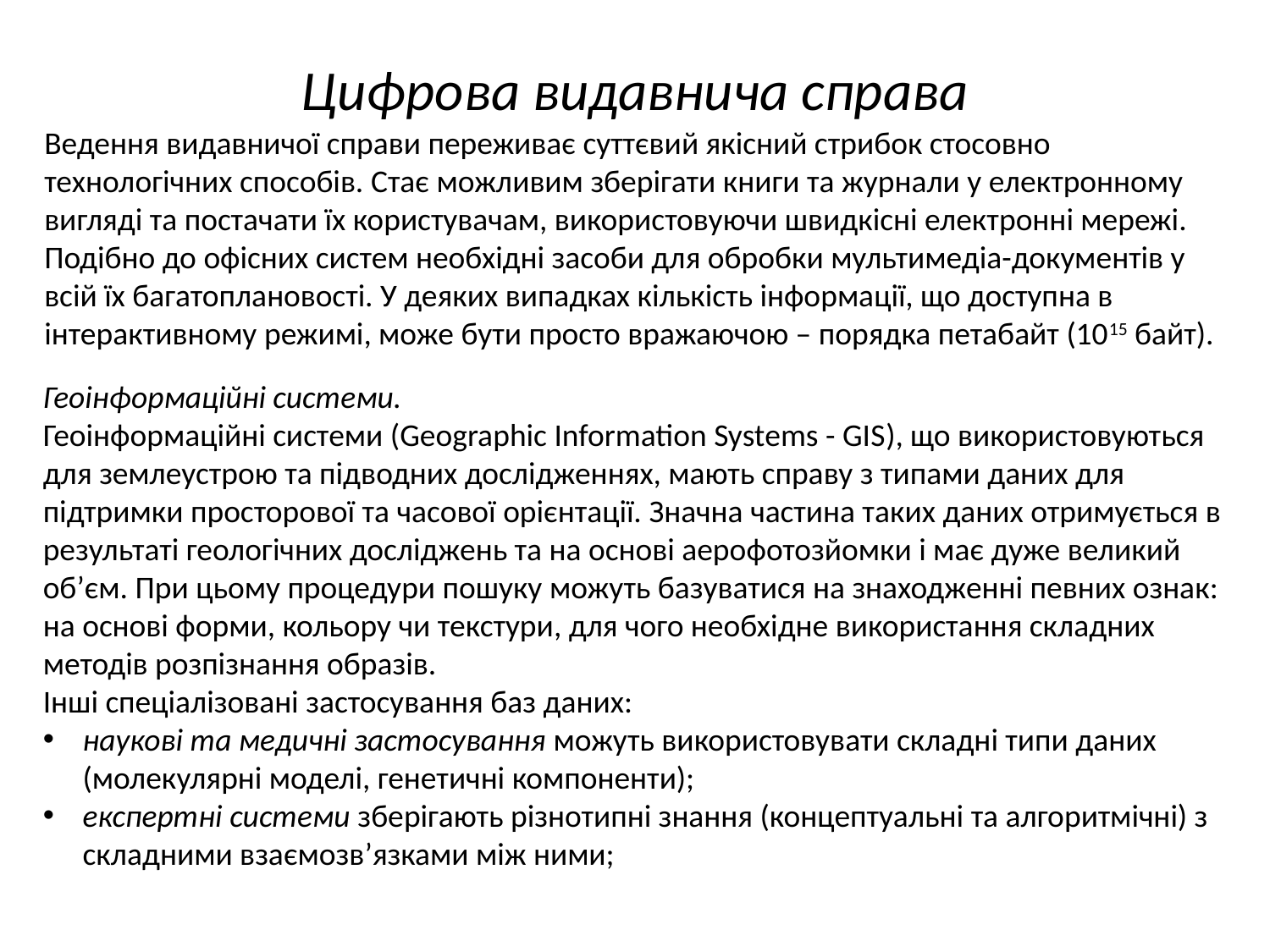

# Цифрова видавнича справа
Ведення видавничої справи переживає суттєвий якісний стрибок стосовно технологічних способів. Стає можливим зберігати книги та журнали у електронному вигляді та постачати їх користувачам, використовуючи швидкісні електронні мережі. Подібно до офісних систем необхідні засоби для обробки мультимедіа-документів у всій їх багатоплановості. У деяких випадках кількість інформації, що доступна в інтерактивному режимі, може бути просто вражаючою – порядка петабайт (1015 байт).

Геоінформаційні системи.
Геоінформаційні системи (Geographic Information Systems - GIS), що використовуються для землеустрою та підводних дослідженнях, мають справу з типами даних для підтримки просторової та часової орієнтації. Значна частина таких даних отримується в результаті геологічних досліджень та на основі аерофотозйомки і має дуже великий об’єм. При цьому процедури пошуку можуть базуватися на знаходженні певних ознак: на основі форми, кольору чи текстури, для чого необхідне використання складних методів розпізнання образів.
Інші спеціалізовані застосування баз даних:
наукові та медичні застосування можуть використовувати складні типи даних (молекулярні моделі, генетичні компоненти);
експертні системи зберігають різнотипні знання (концептуальні та алгоритмічні) з складними взаємозв’язками між ними;